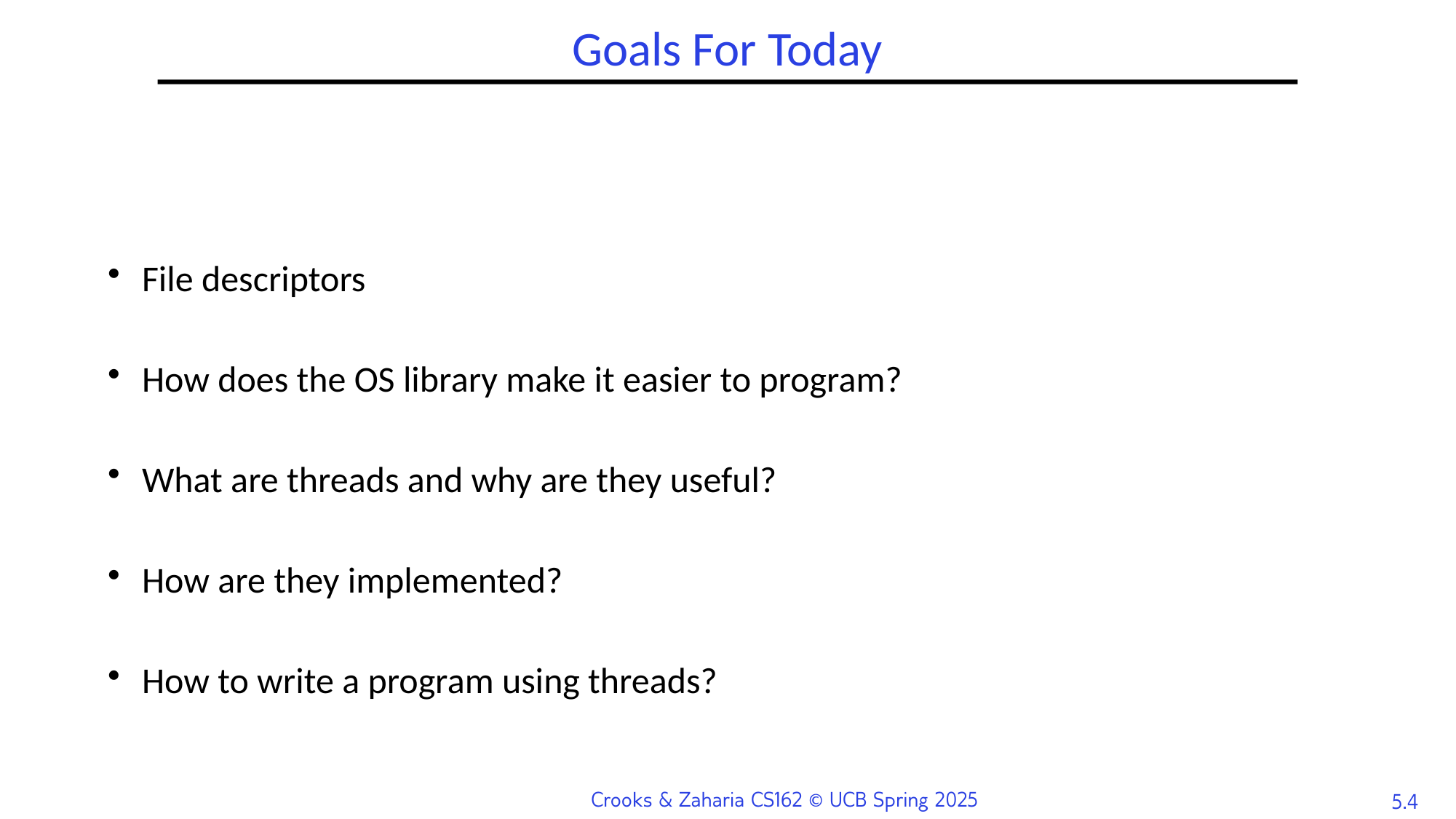

# Goals For Today

File descriptors

How does the OS library make it easier to program?

What are threads and why are they useful?

How are they implemented?

How to write a program using threads?